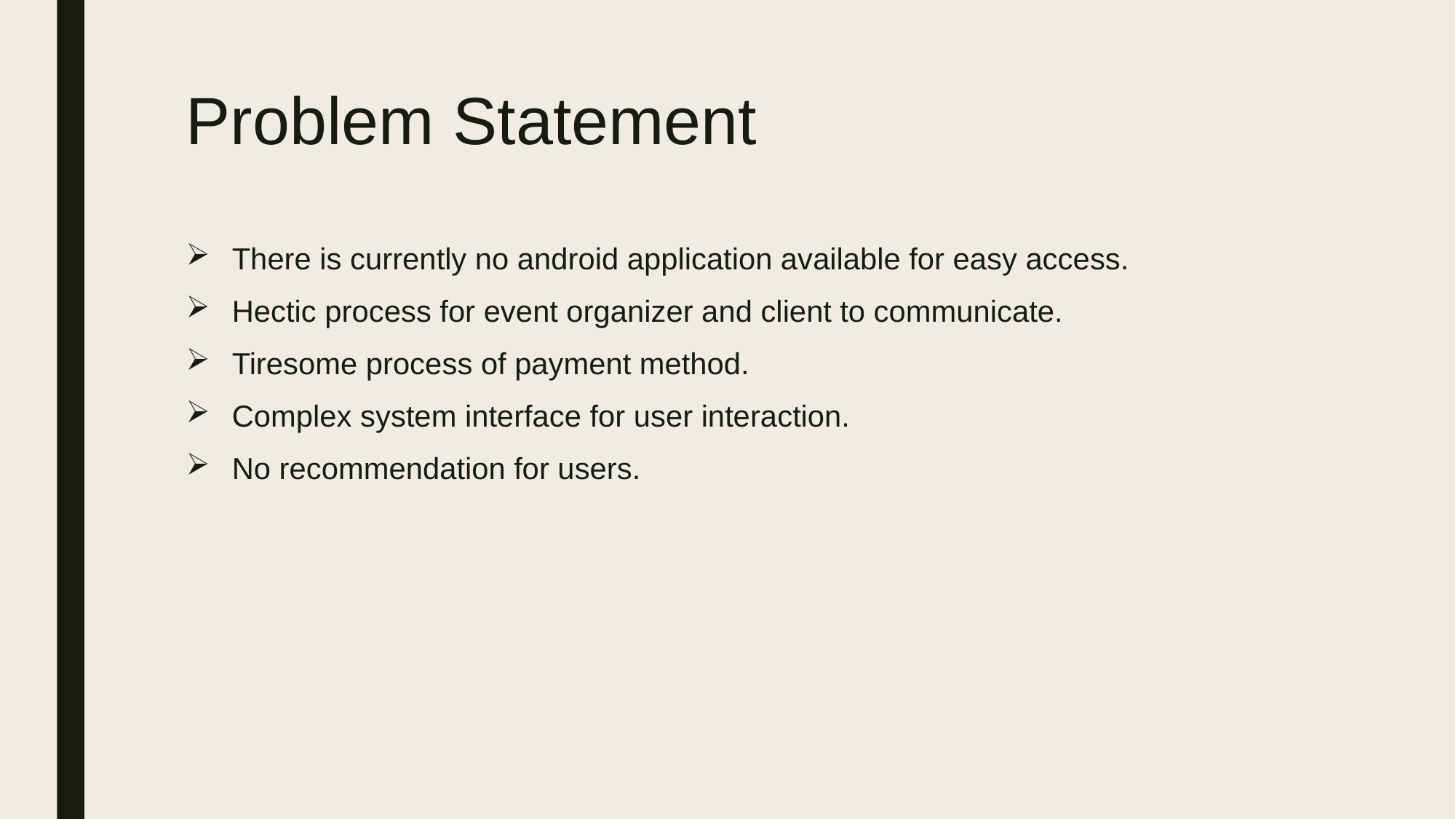

# Problem Statement
There is currently no android application available for easy access.
Hectic process for event organizer and client to communicate.
Tiresome process of payment method.
Complex system interface for user interaction.
No recommendation for users.